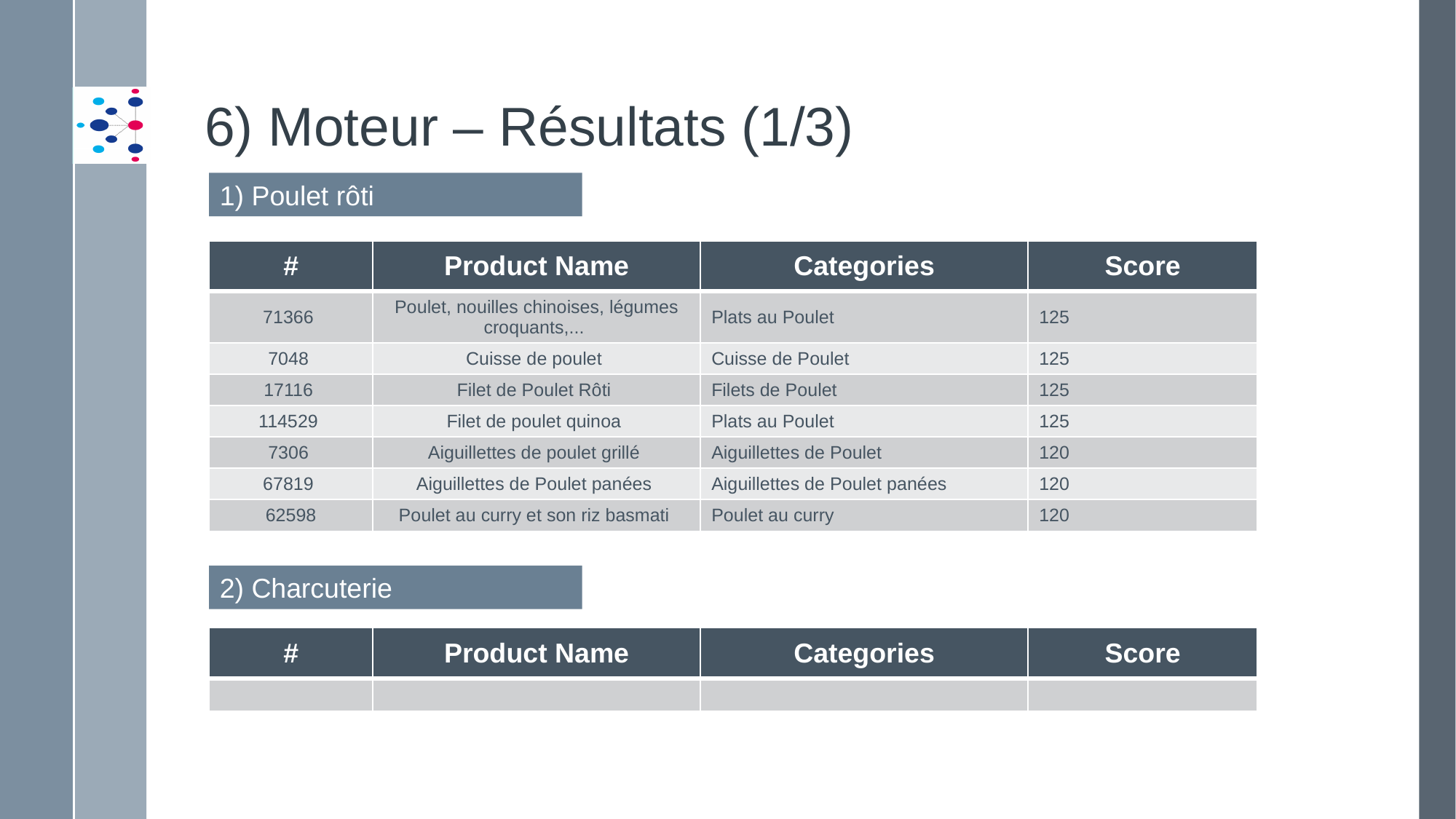

# 6) Moteur – Résultats (1/3)
1) Poulet rôti
| # | Product Name | Categories | Score |
| --- | --- | --- | --- |
| 71366 | Poulet, nouilles chinoises, légumes croquants,... | Plats au Poulet | 125 |
| 7048 | Cuisse de poulet | Cuisse de Poulet | 125 |
| 17116 | Filet de Poulet Rôti | Filets de Poulet | 125 |
| 114529 | Filet de poulet quinoa | Plats au Poulet | 125 |
| 7306 | Aiguillettes de poulet grillé | Aiguillettes de Poulet | 120 |
| 67819 | Aiguillettes de Poulet panées | Aiguillettes de Poulet panées | 120 |
| 62598 | Poulet au curry et son riz basmati | Poulet au curry | 120 |
2) Charcuterie
| # | Product Name | Categories | Score |
| --- | --- | --- | --- |
|  |  |  |  |